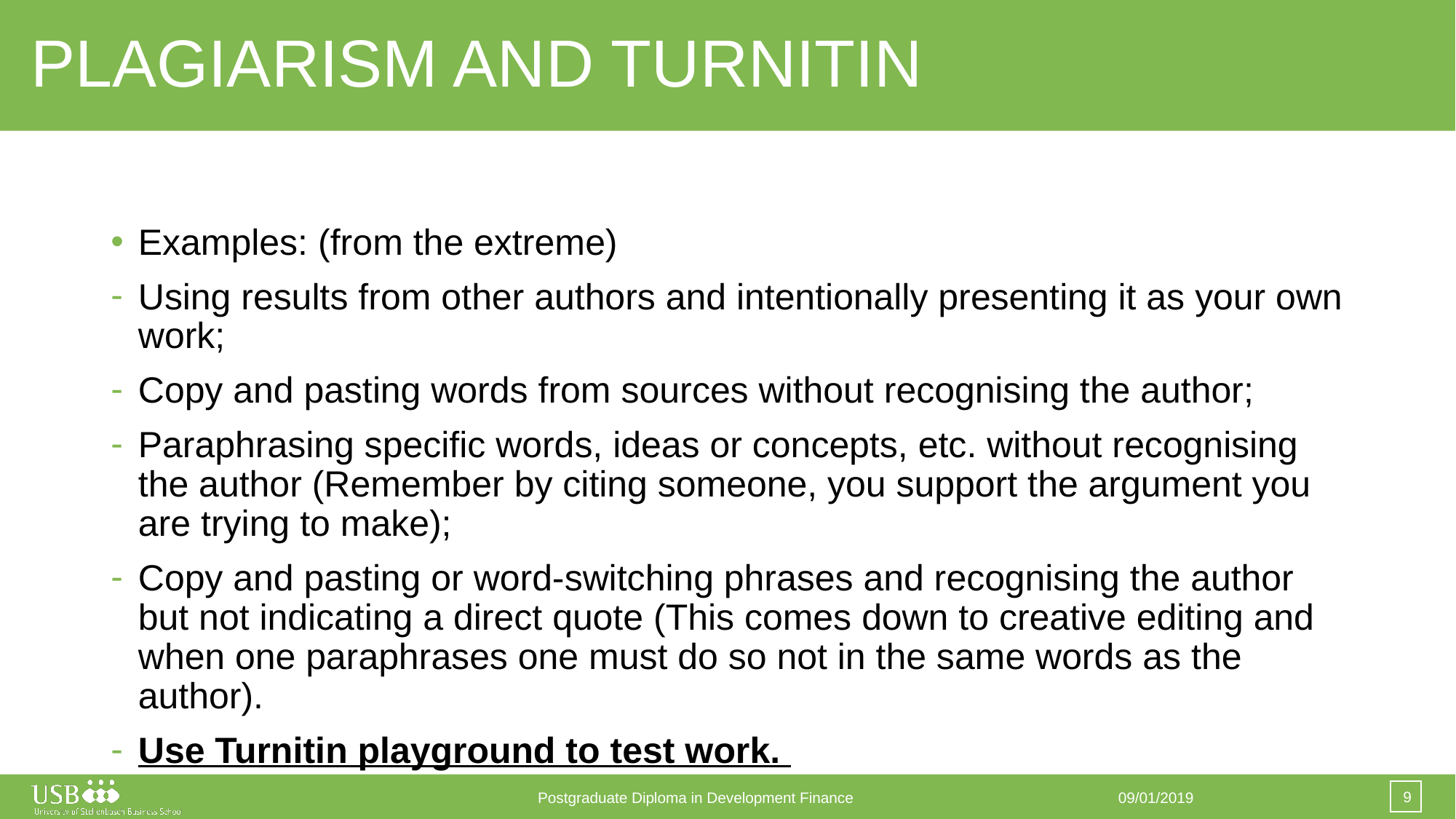

# PLAGIARISM AND TURNITIN
Examples: (from the extreme)
Using results from other authors and intentionally presenting it as your own work;
Copy and pasting words from sources without recognising the author;
Paraphrasing specific words, ideas or concepts, etc. without recognising the author (Remember by citing someone, you support the argument you are trying to make);
Copy and pasting or word-switching phrases and recognising the author but not indicating a direct quote (This comes down to creative editing and when one paraphrases one must do so not in the same words as the author).
Use Turnitin playground to test work.
9